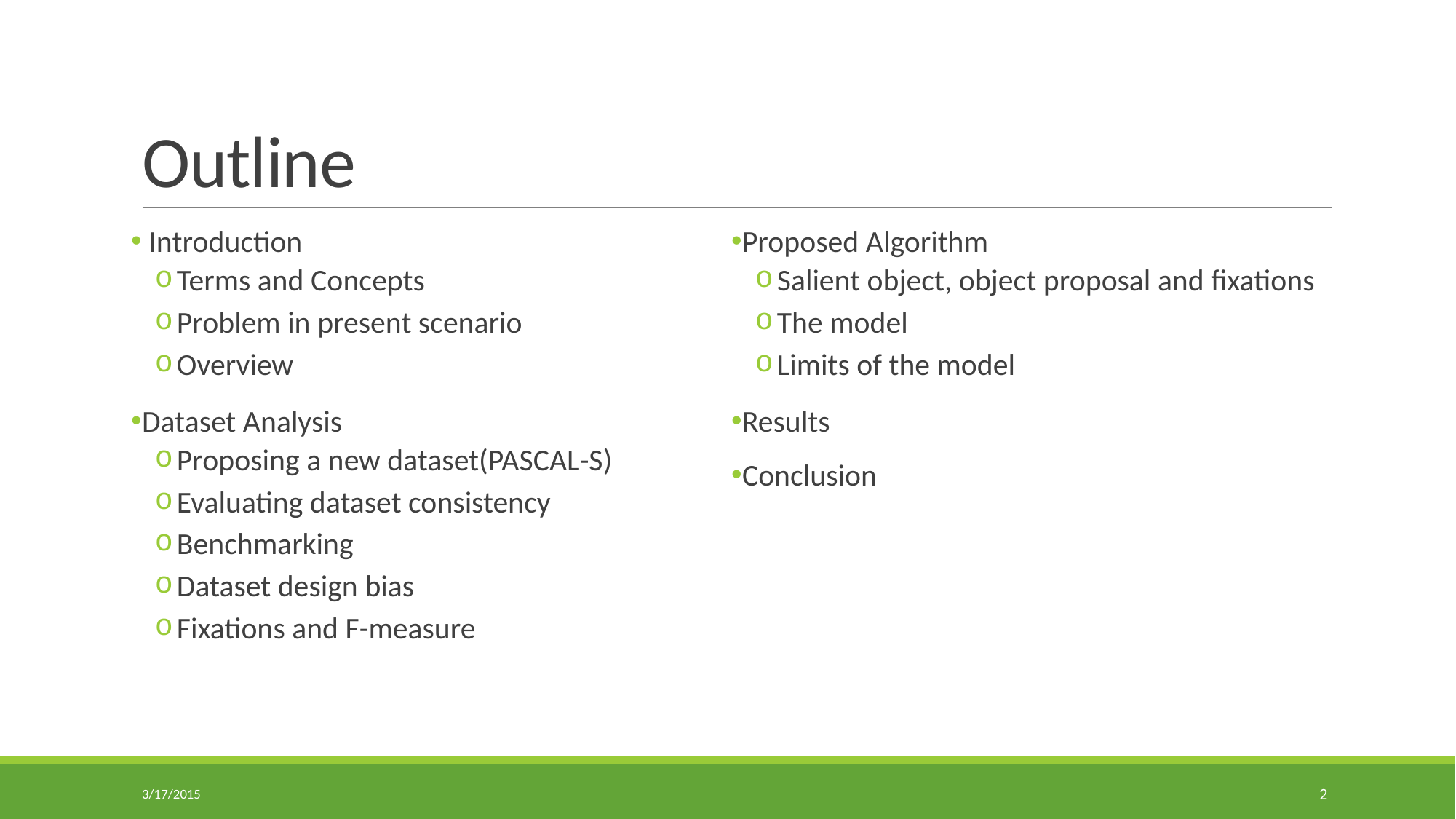

# Outline
 Introduction
Terms and Concepts
Problem in present scenario
Overview
Dataset Analysis
Proposing a new dataset(PASCAL-S)
Evaluating dataset consistency
Benchmarking
Dataset design bias
Fixations and F-measure

Proposed Algorithm
Salient object, object proposal and fixations
The model
Limits of the model
Results
Conclusion
3/17/2015
2